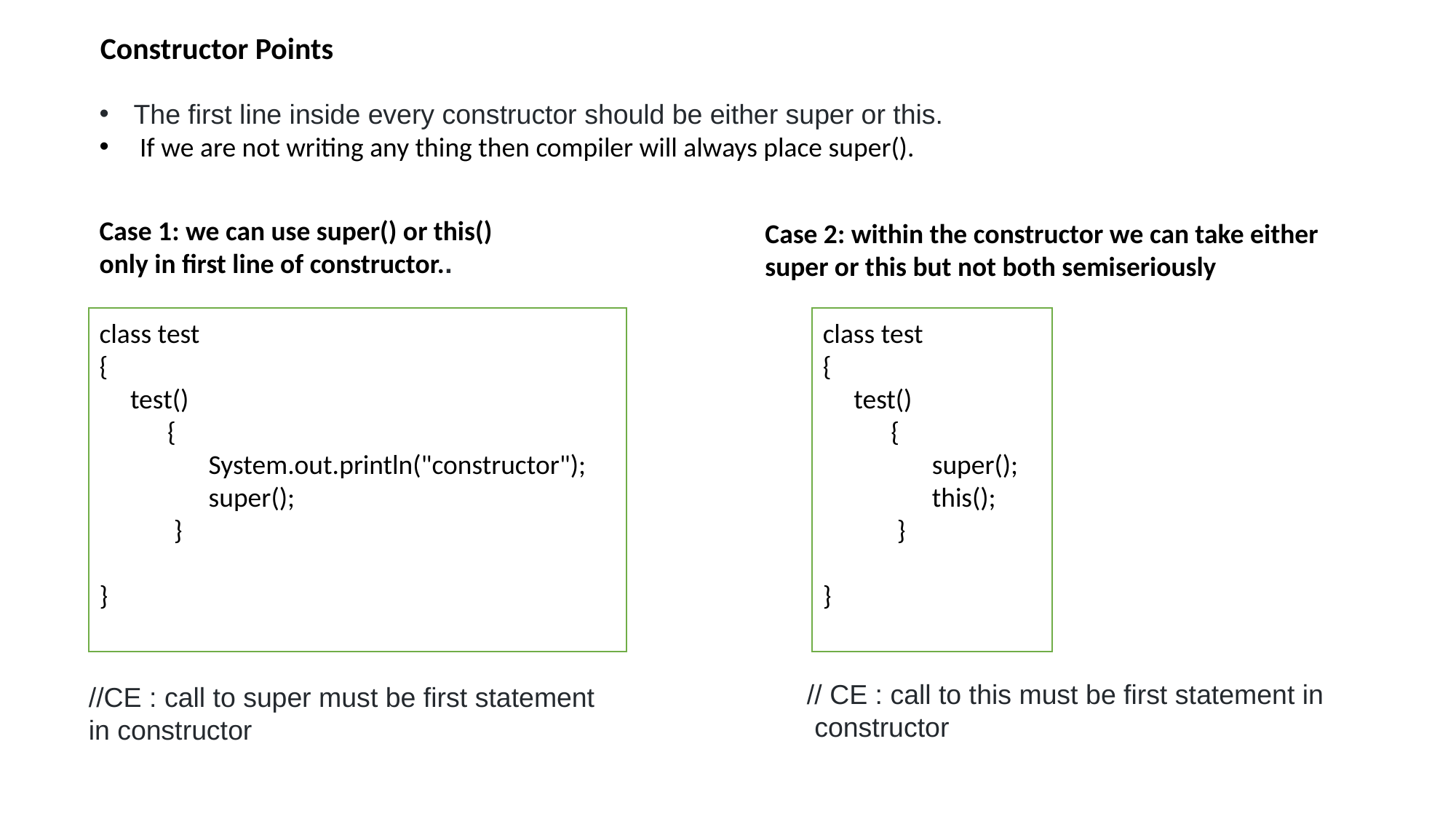

Constructor Points
The first line inside every constructor should be either super or this.
 If we are not writing any thing then compiler will always place super().
Case 1: we can use super() or this() only in first line of constructor..
Case 2: within the constructor we can take either super or this but not both semiseriously

class test
{
     test()
           {
	System.out.println("constructor");
	super();
            }

}

class test
{
     test()
           {
	super();
	this();
            }

}

// CE : call to this must be first statement in
 constructor
//CE : call to super must be first statement
in constructor